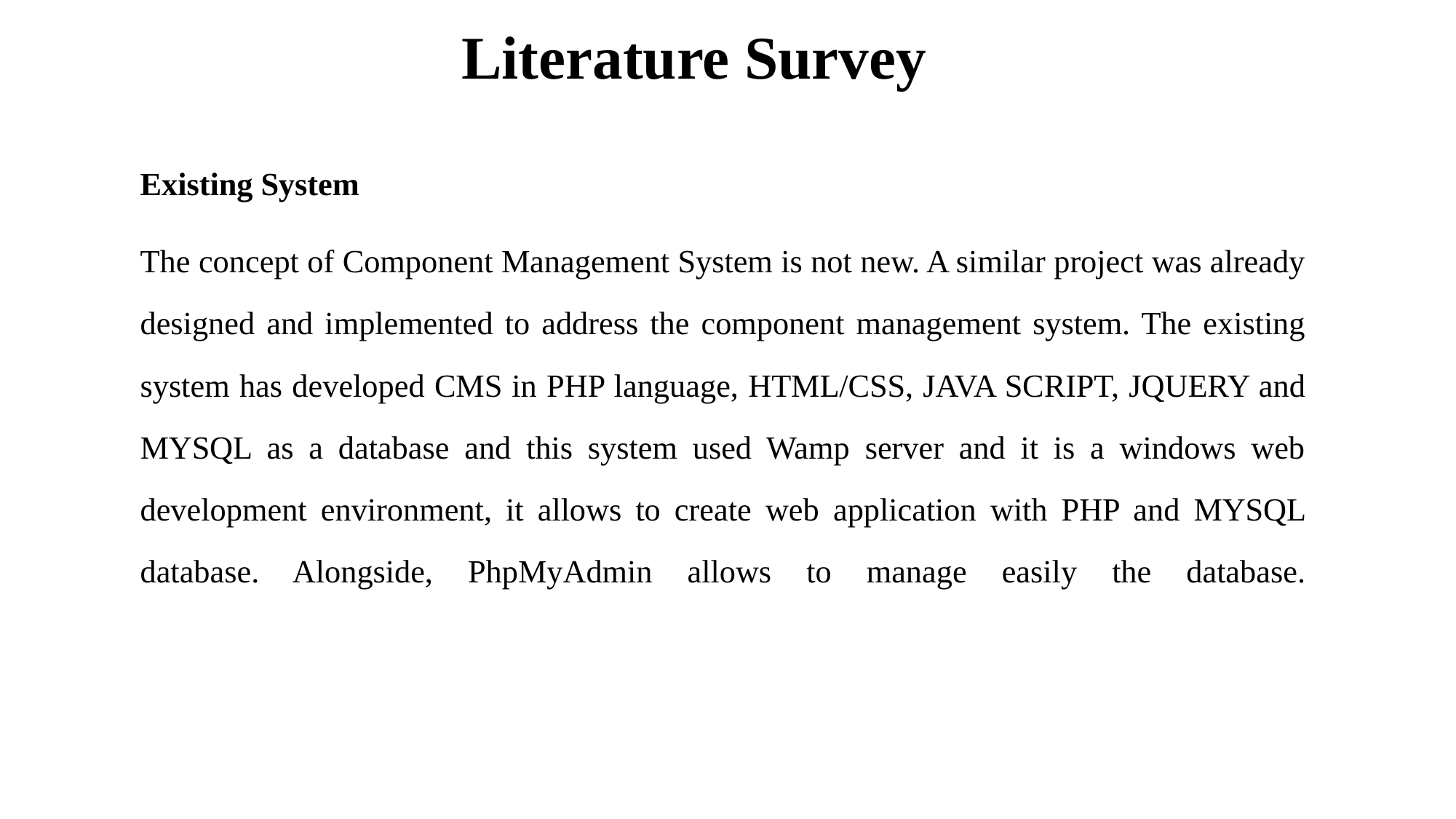

# Literature Survey
Existing System
The concept of Component Management System is not new. A similar project was already designed and implemented to address the component management system. The existing system has developed CMS in PHP language, HTML/CSS, JAVA SCRIPT, JQUERY and MYSQL as a database and this system used Wamp server and it is a windows web development environment, it allows to create web application with PHP and MYSQL database. Alongside, PhpMyAdmin allows to manage easily the database.